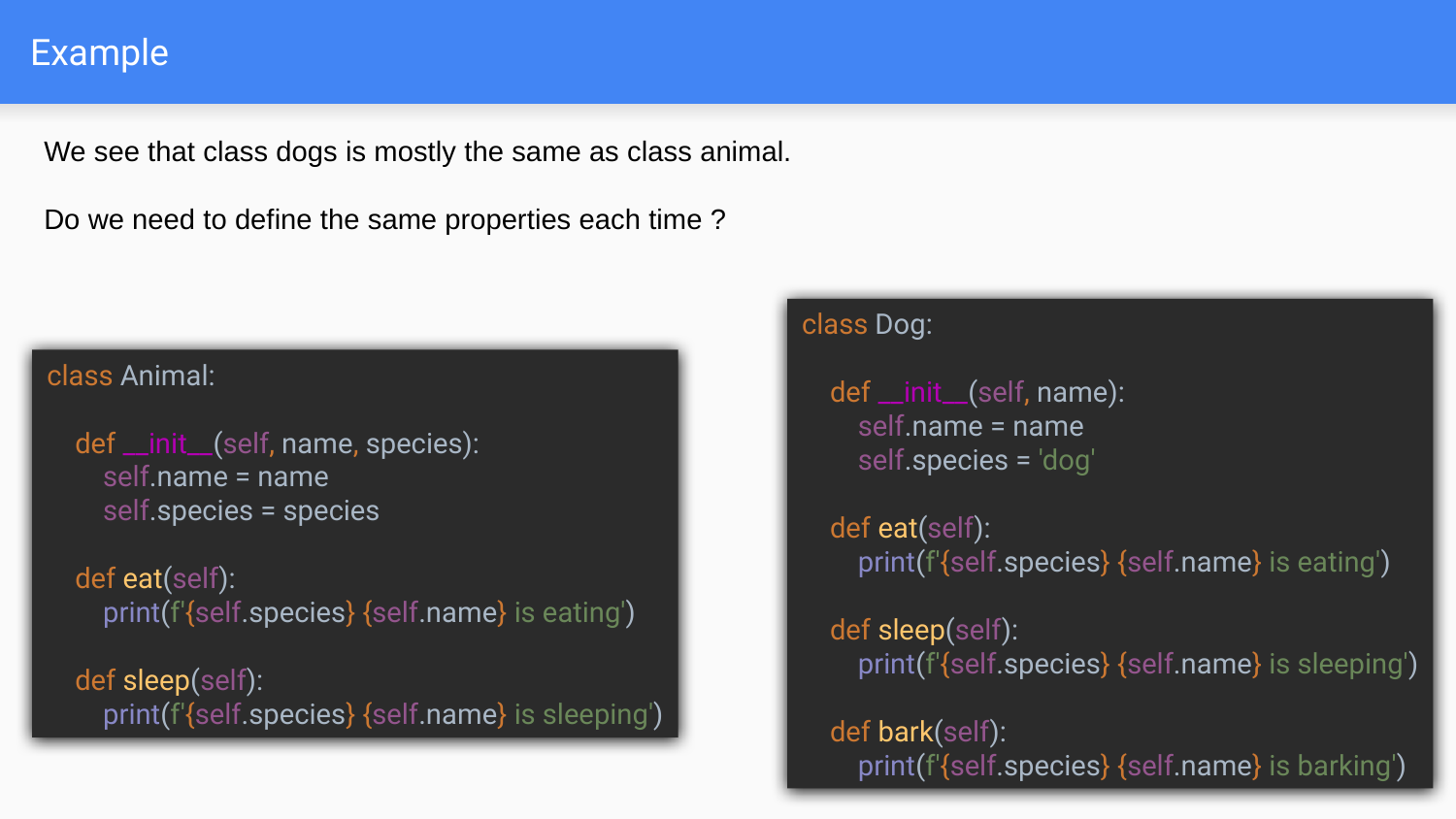

# Example
We see that class dogs is mostly the same as class animal.

Do we need to define the same properties each time ?
class Dog:
    def __init__(self, name):
        self.name = name
        self.species = 'dog'
    def eat(self):
        print(f'{self.species} {self.name} is eating')
    def sleep(self):
        print(f'{self.species} {self.name} is sleeping')
    def bark(self):
        print(f'{self.species} {self.name} is barking')
class Animal:
    def __init__(self, name, species):
        self.name = name
        self.species = species
    def eat(self):
        print(f'{self.species} {self.name} is eating')
    def sleep(self):
        print(f'{self.species} {self.name} is sleeping')